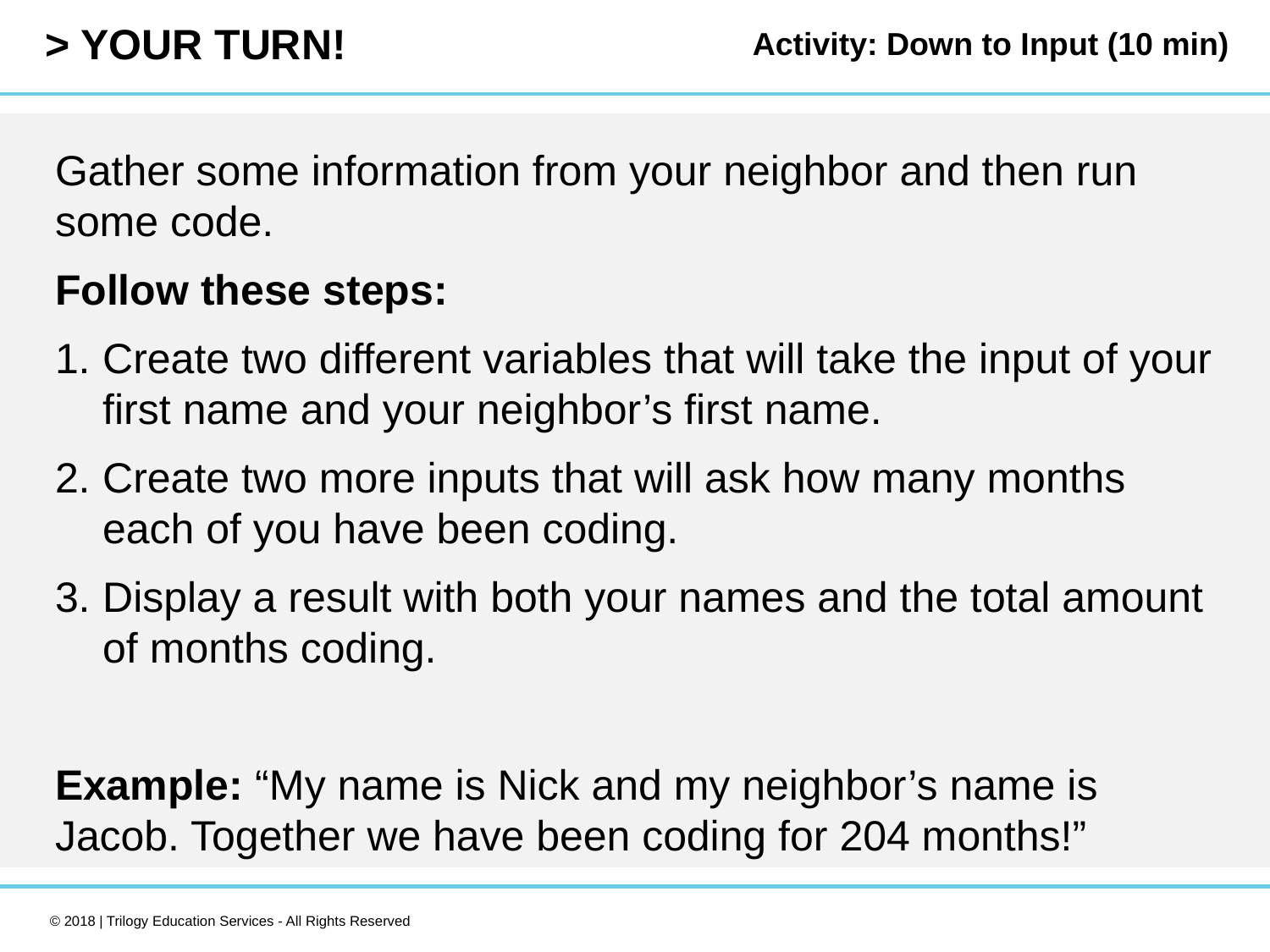

Activity: Down to Input (10 min)
Gather some information from your neighbor and then run some code.
Follow these steps:
Create two different variables that will take the input of your first name and your neighbor’s first name.
Create two more inputs that will ask how many months each of you have been coding.
Display a result with both your names and the total amount of months coding.

Example: “My name is Nick and my neighbor’s name is Jacob. Together we have been coding for 204 months!”